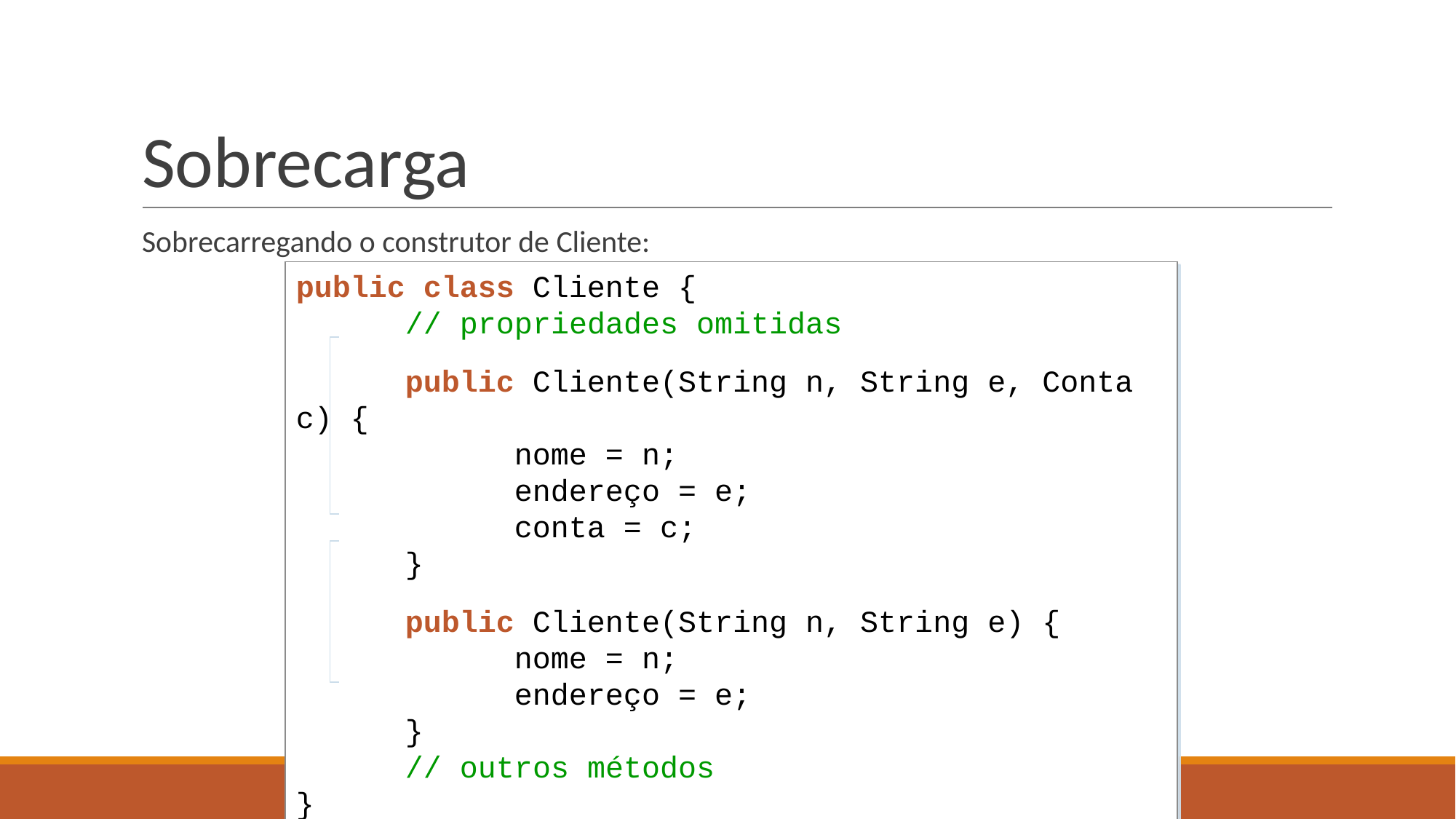

# Sobrecarga
Sobrecarregando o construtor de Cliente:
public class Cliente {
	// propriedades omitidas

	public Cliente(String n, String e, Conta c) {
		nome = n;
		endereço = e;
		conta = c;
	}

	public Cliente(String n, String e) {
		nome = n;
		endereço = e;
	}
	// outros métodos
}